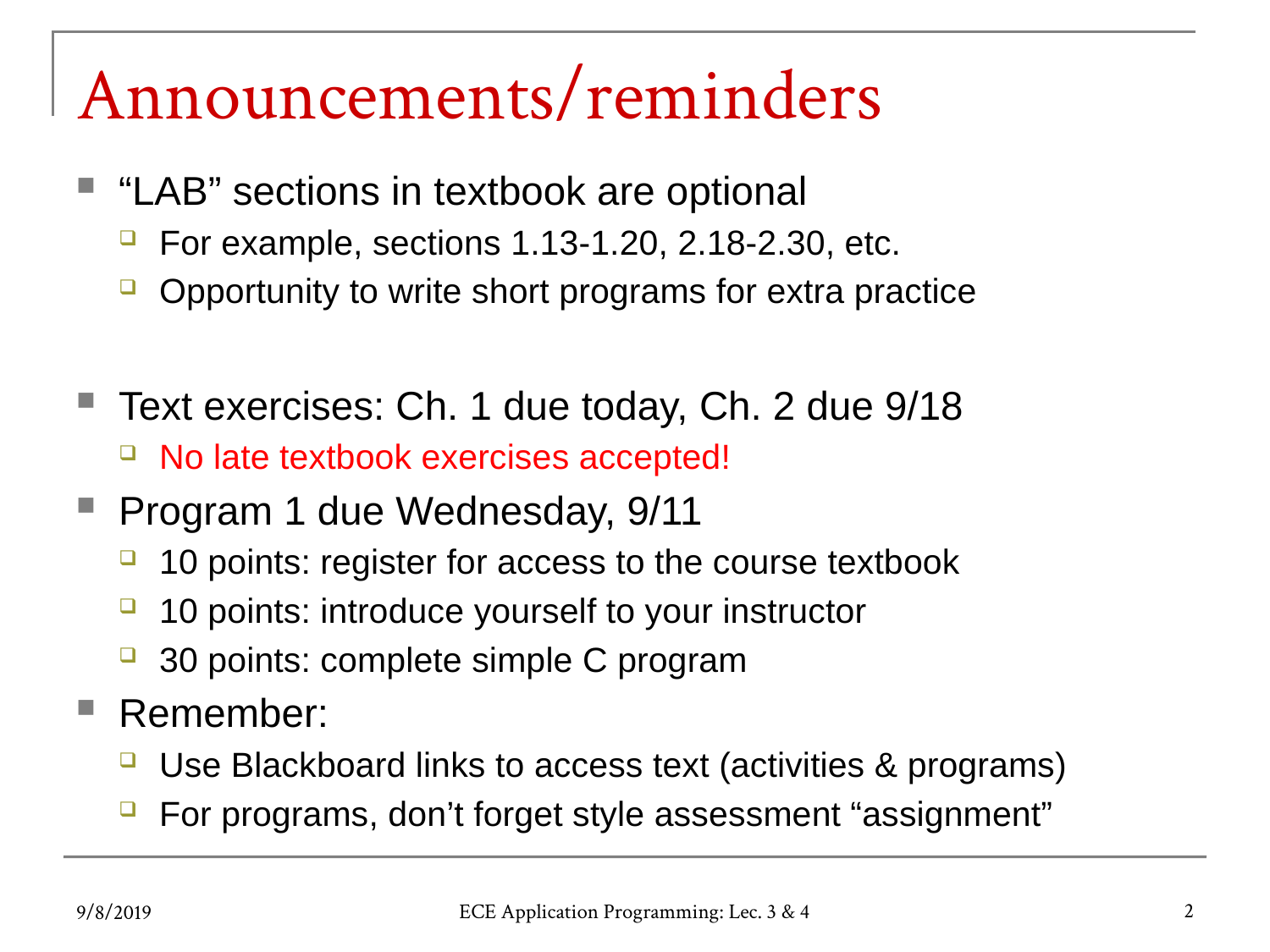

# Announcements/reminders
“LAB” sections in textbook are optional
For example, sections 1.13-1.20, 2.18-2.30, etc.
Opportunity to write short programs for extra practice

Text exercises: Ch. 1 due today, Ch. 2 due 9/18
No late textbook exercises accepted!
Program 1 due Wednesday, 9/11
10 points: register for access to the course textbook
10 points: introduce yourself to your instructor
30 points: complete simple C program
Remember:
Use Blackboard links to access text (activities & programs)
For programs, don’t forget style assessment “assignment”

9/8/2019
2
ECE Application Programming: Lec. 3 & 4